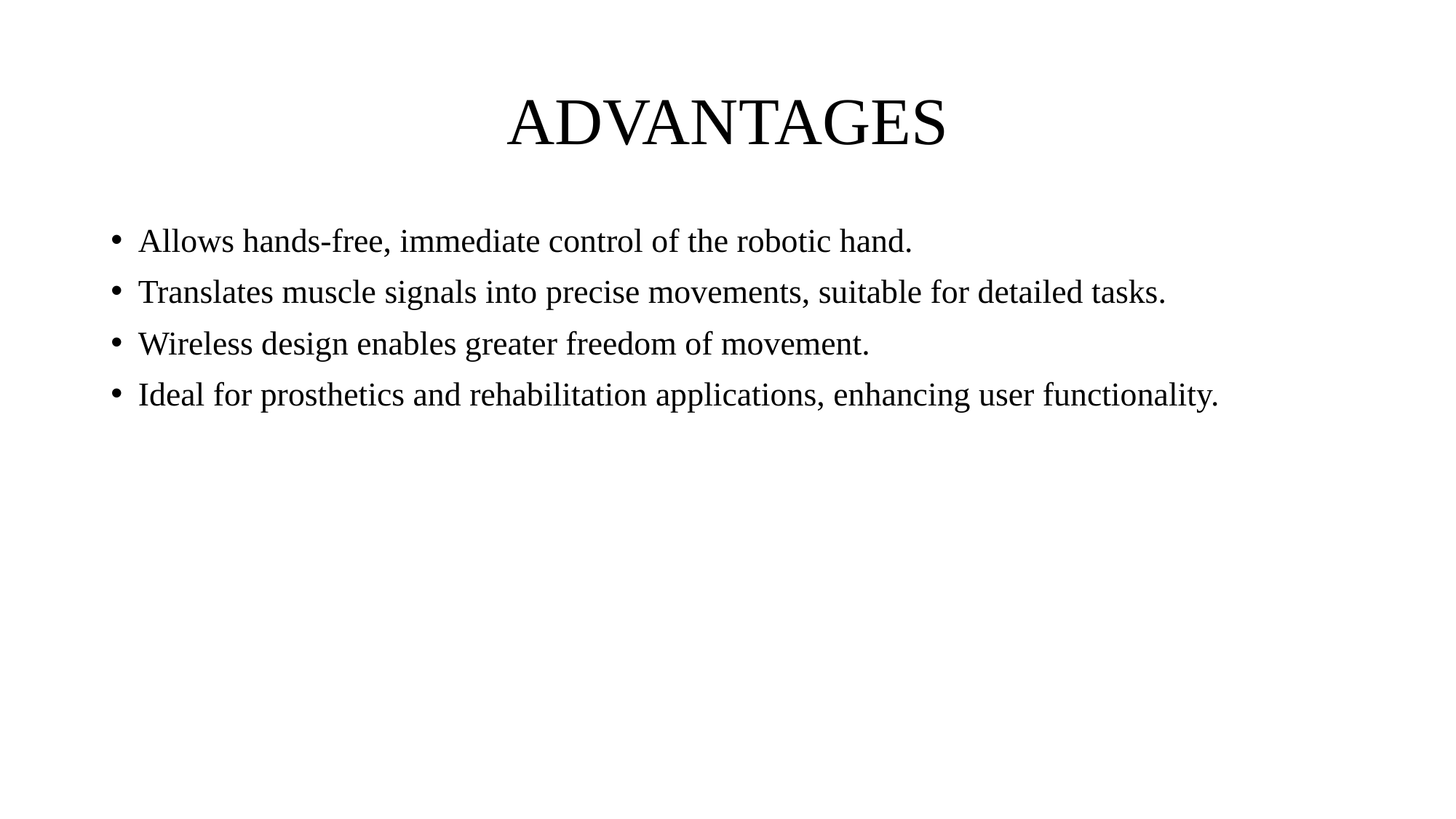

# ADVANTAGES
Allows hands-free, immediate control of the robotic hand.
Translates muscle signals into precise movements, suitable for detailed tasks.
Wireless design enables greater freedom of movement.
Ideal for prosthetics and rehabilitation applications, enhancing user functionality.

6